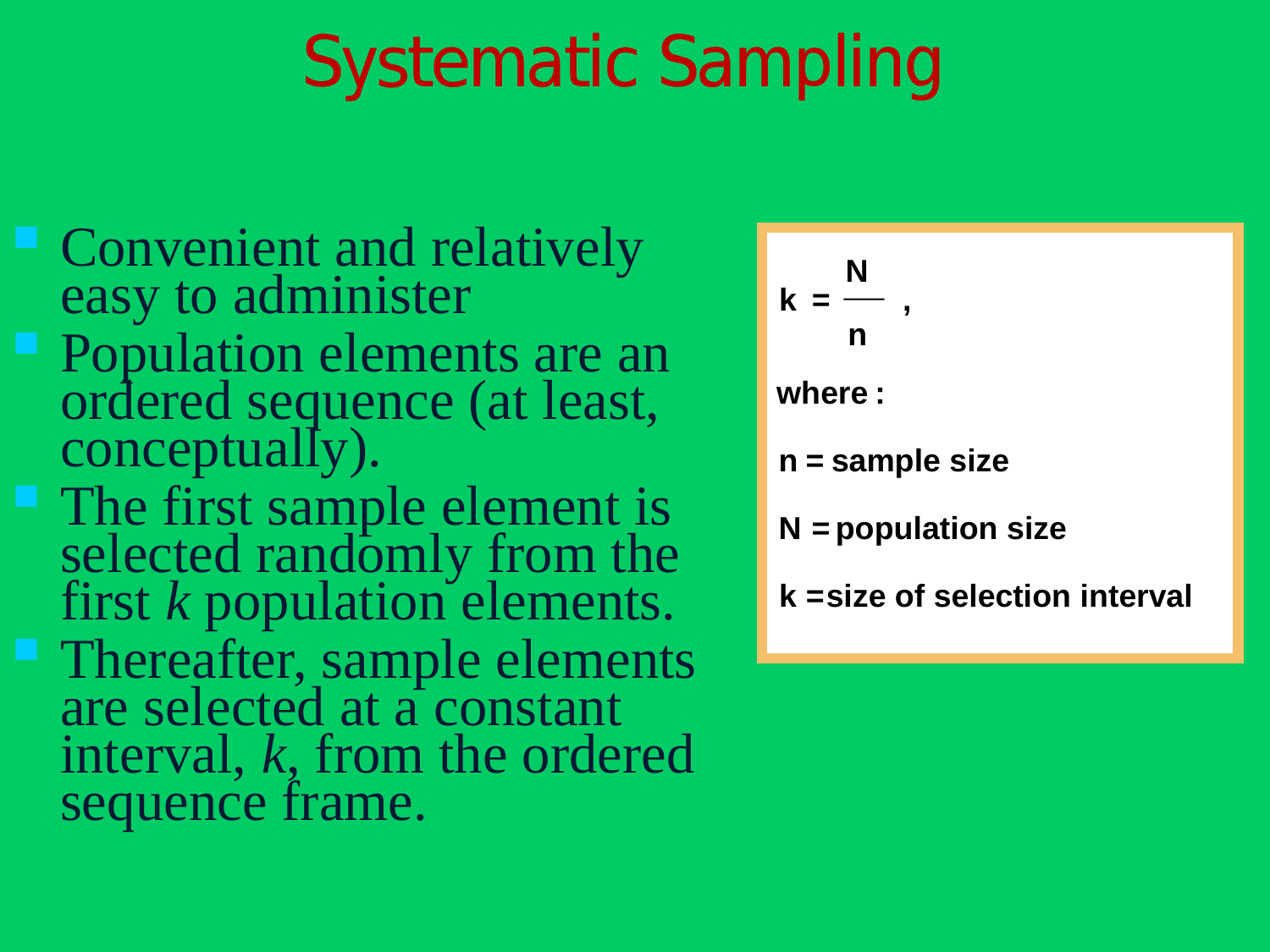

# Systematic Sampling
Convenient and relatively easy to administer
Population elements are an ordered sequence (at least, conceptually).
The first sample element is selected randomly from the first k population elements.
Thereafter, sample elements are selected at a constant interval, k, from the ordered sequence frame.

N
k
 =

,

n
where
:
n
=
 sample size
N
=
 population size
k
=
 size of selection interval